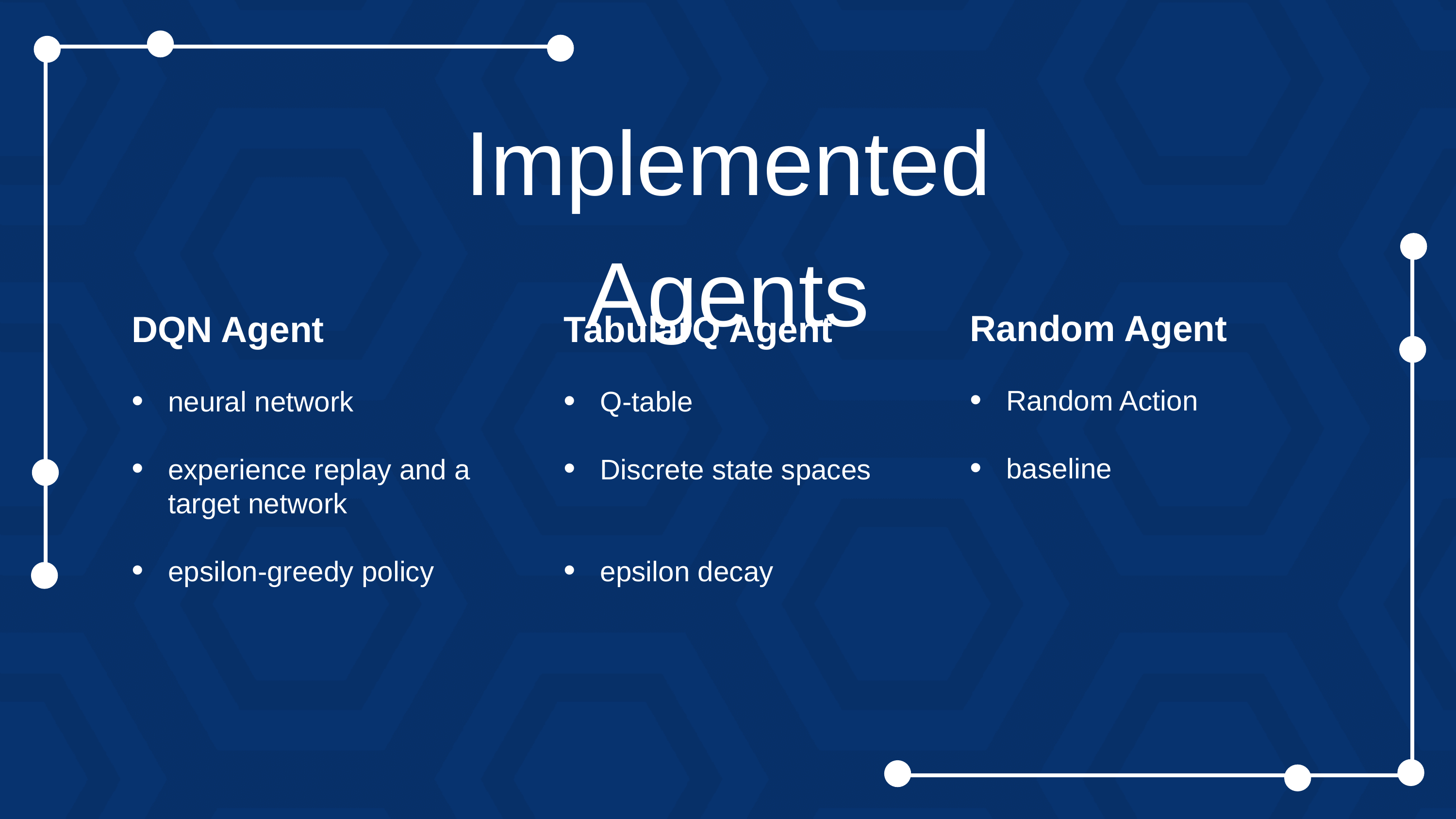

Implemented Agents

Random Agent

Random Action

baseline
DQN Agent

neural network

experience replay and a target network

epsilon-greedy policy
TabularQ Agent

Q-table

Discrete state spaces

epsilon decay